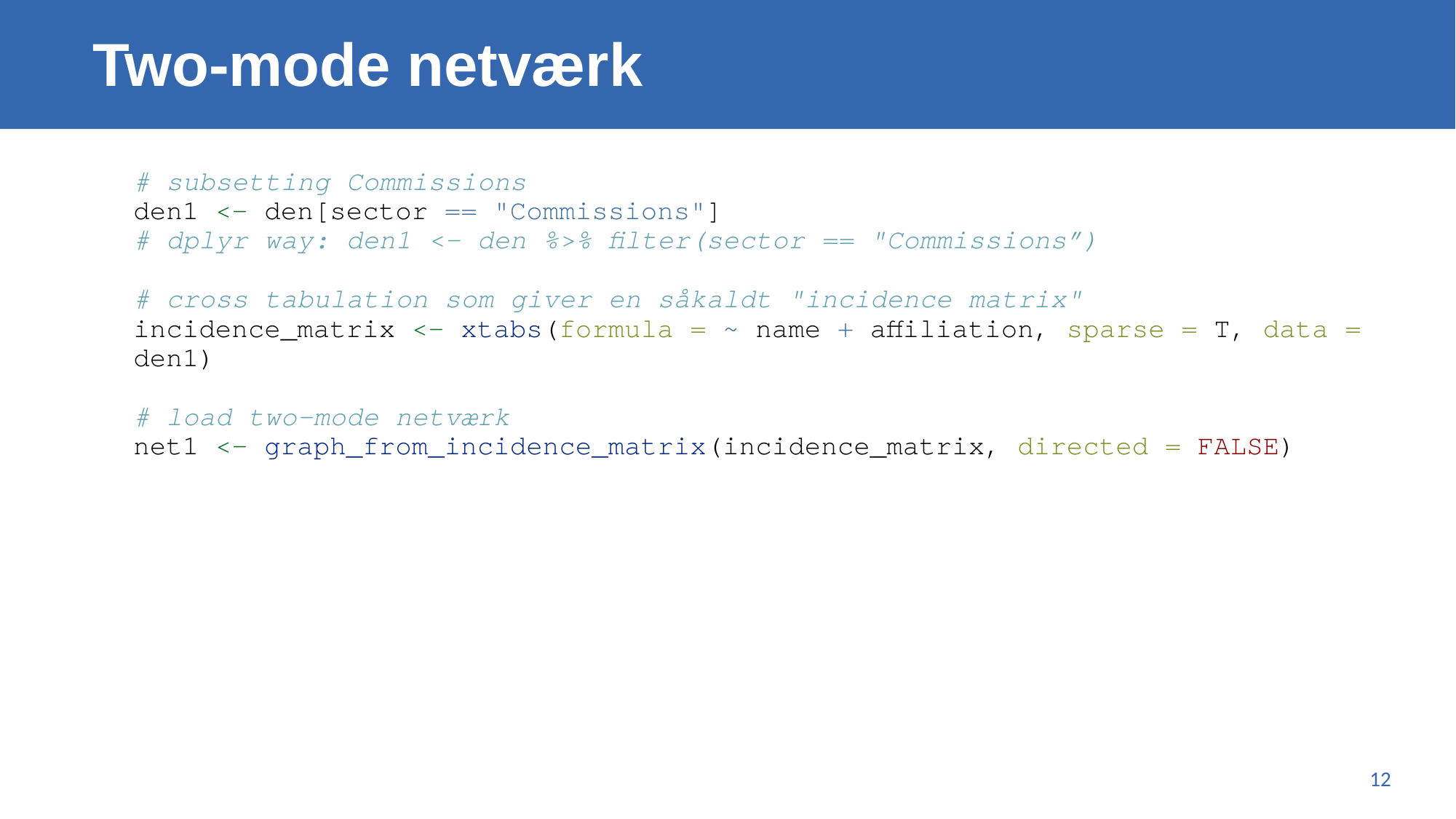

# Two-mode netværk
# subsetting Commissions den1 <- den[sector == "Commissions"] # dplyr way: den1 <- den %>% filter(sector == "Commissions”) # cross tabulation som giver en såkaldt "incidence matrix" incidence_matrix <- xtabs(formula = ~ name + affiliation, sparse = T, data = den1) # load two-mode netværk net1 <- graph_from_incidence_matrix(incidence_matrix, directed = FALSE)